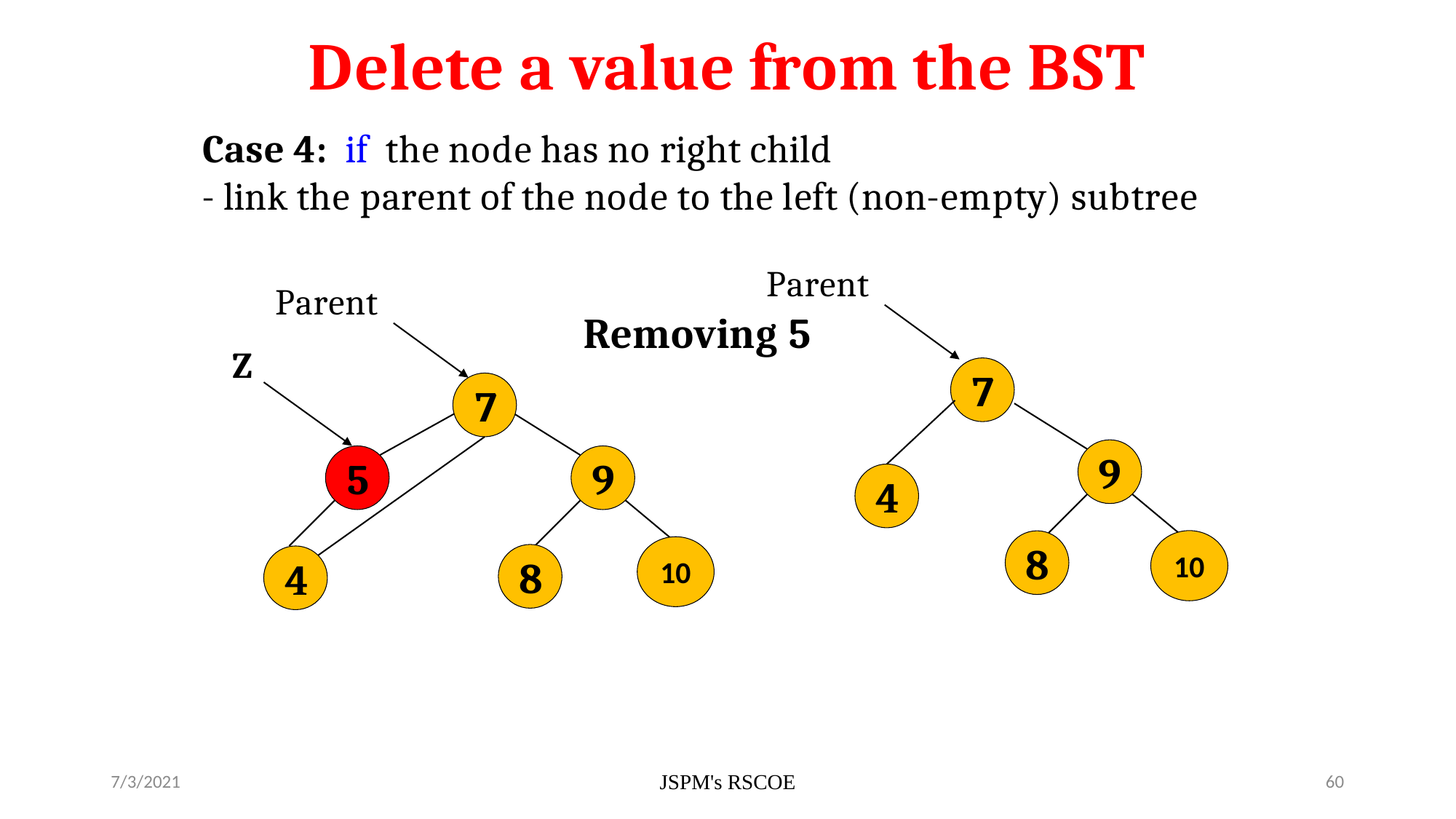

Delete a value from the BST
Case 4:  if  the node has no right child
- link the parent of the node to the left (non-empty) subtree

Parent
Parent
Removing 5

Z
7
7

9
5
9
4

10
8
10
8
4
7/3/2021
JSPM's RSCOE
60